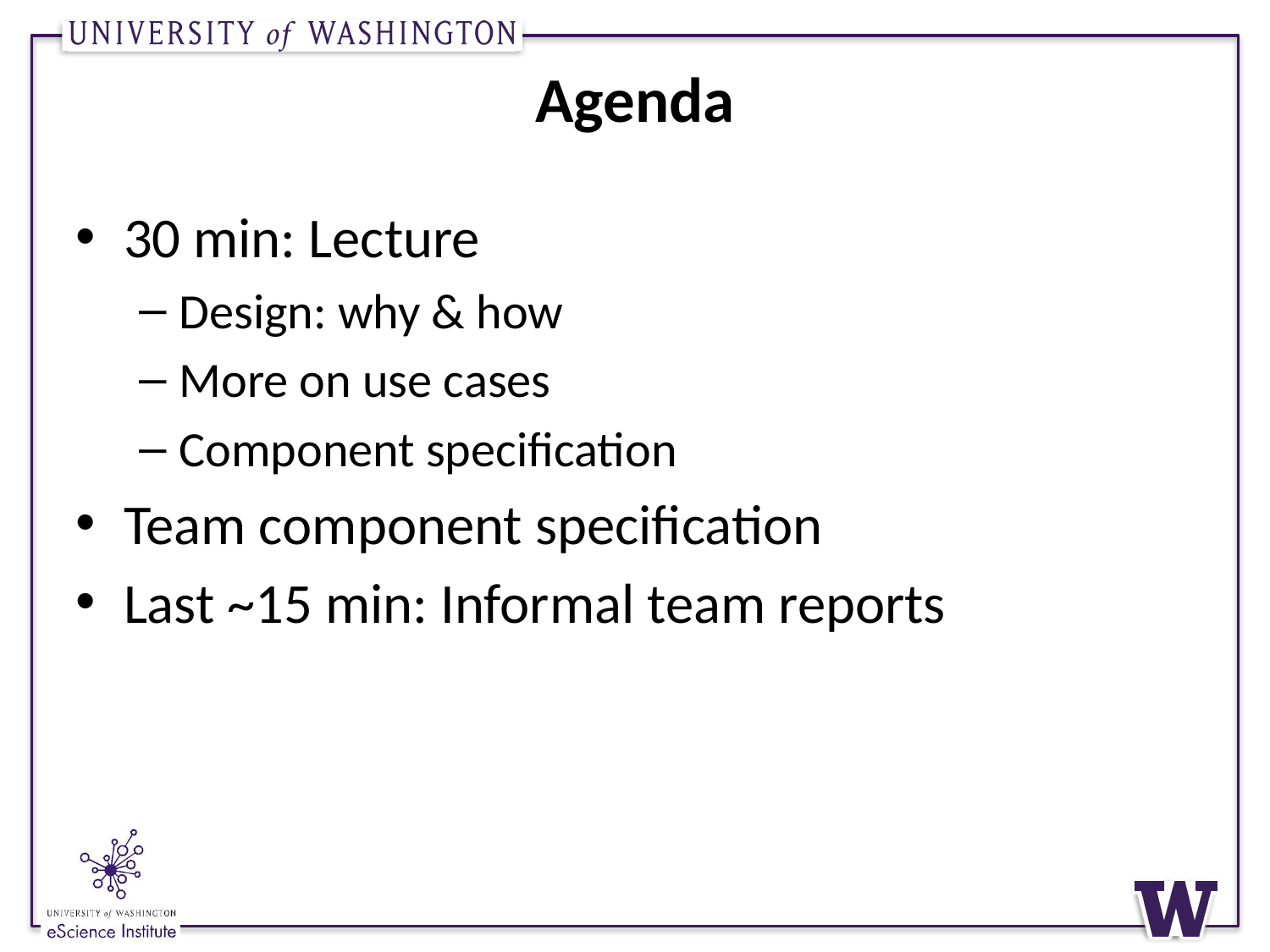

# Agenda

30 min: Lecture
Design: why & how
More on use cases
Component specification
Team component specification
Last ~15 min: Informal team reports